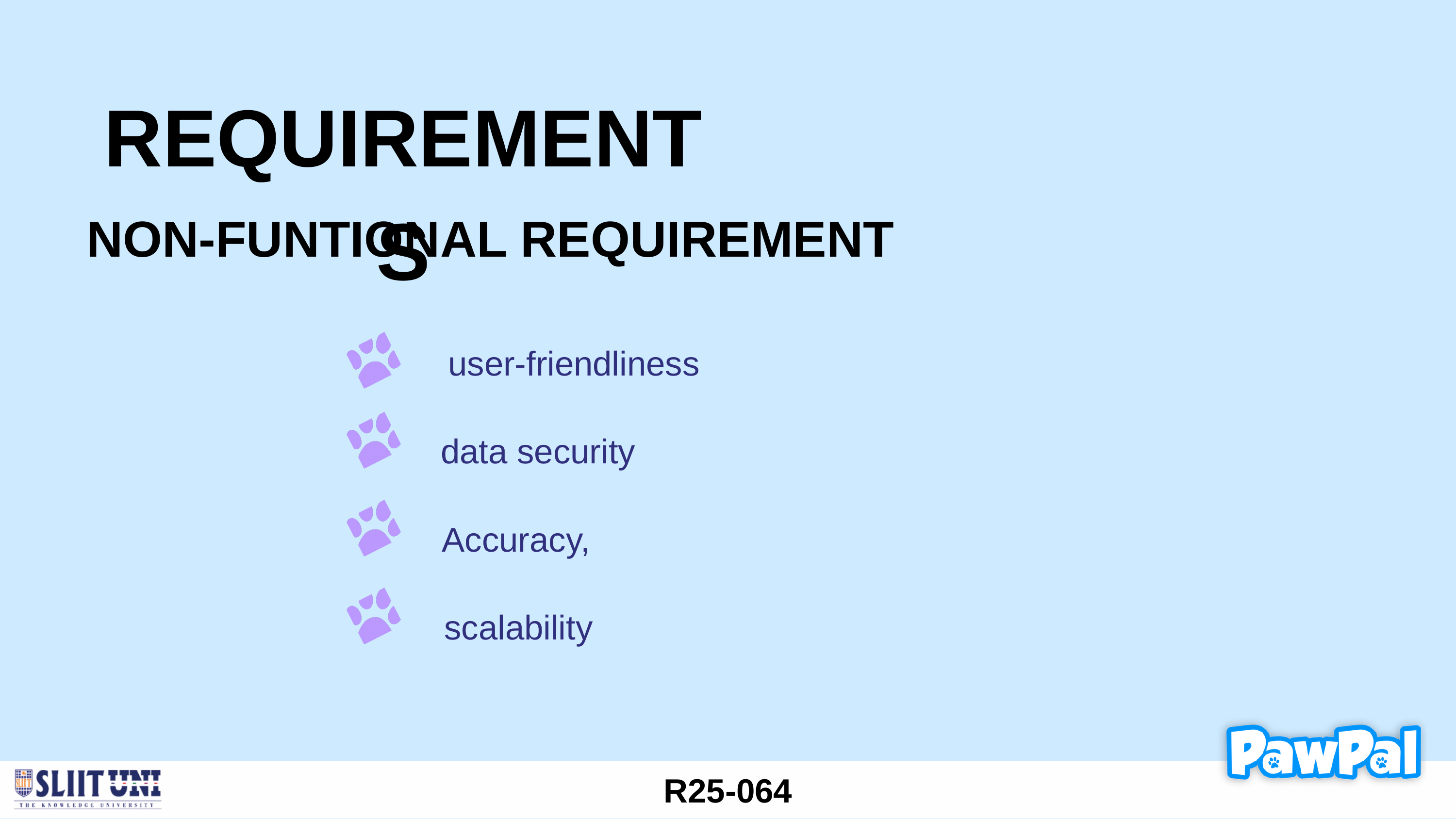

REQUIREMENTS
NON-FUNTIONAL REQUIREMENT
user-friendliness

 data security

Accuracy,

scalability

R25-064